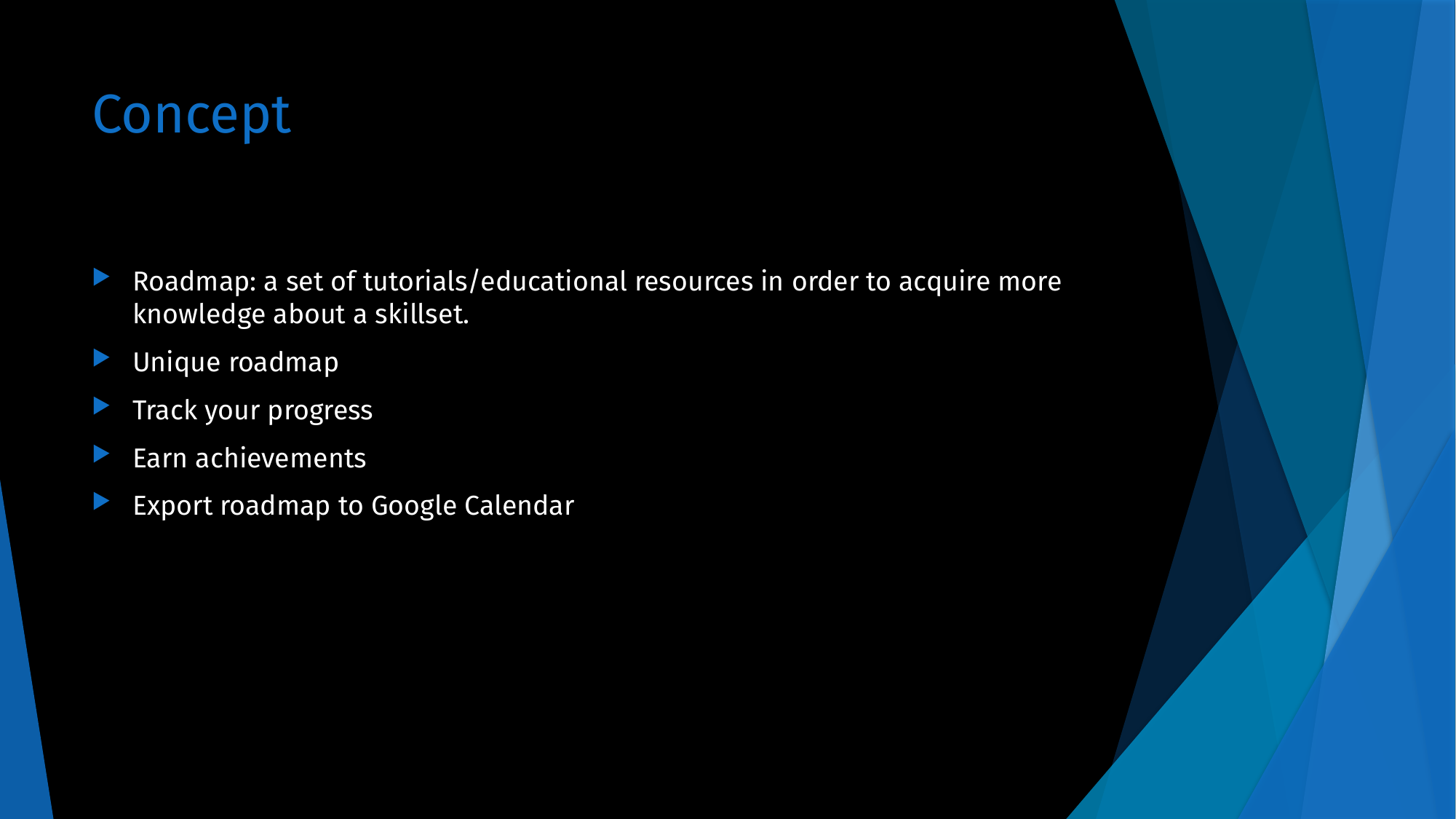

# Concept
Roadmap: a set of tutorials/educational resources in order to acquire more knowledge about a skillset.
Unique roadmap
Track your progress
Earn achievements
Export roadmap to Google Calendar